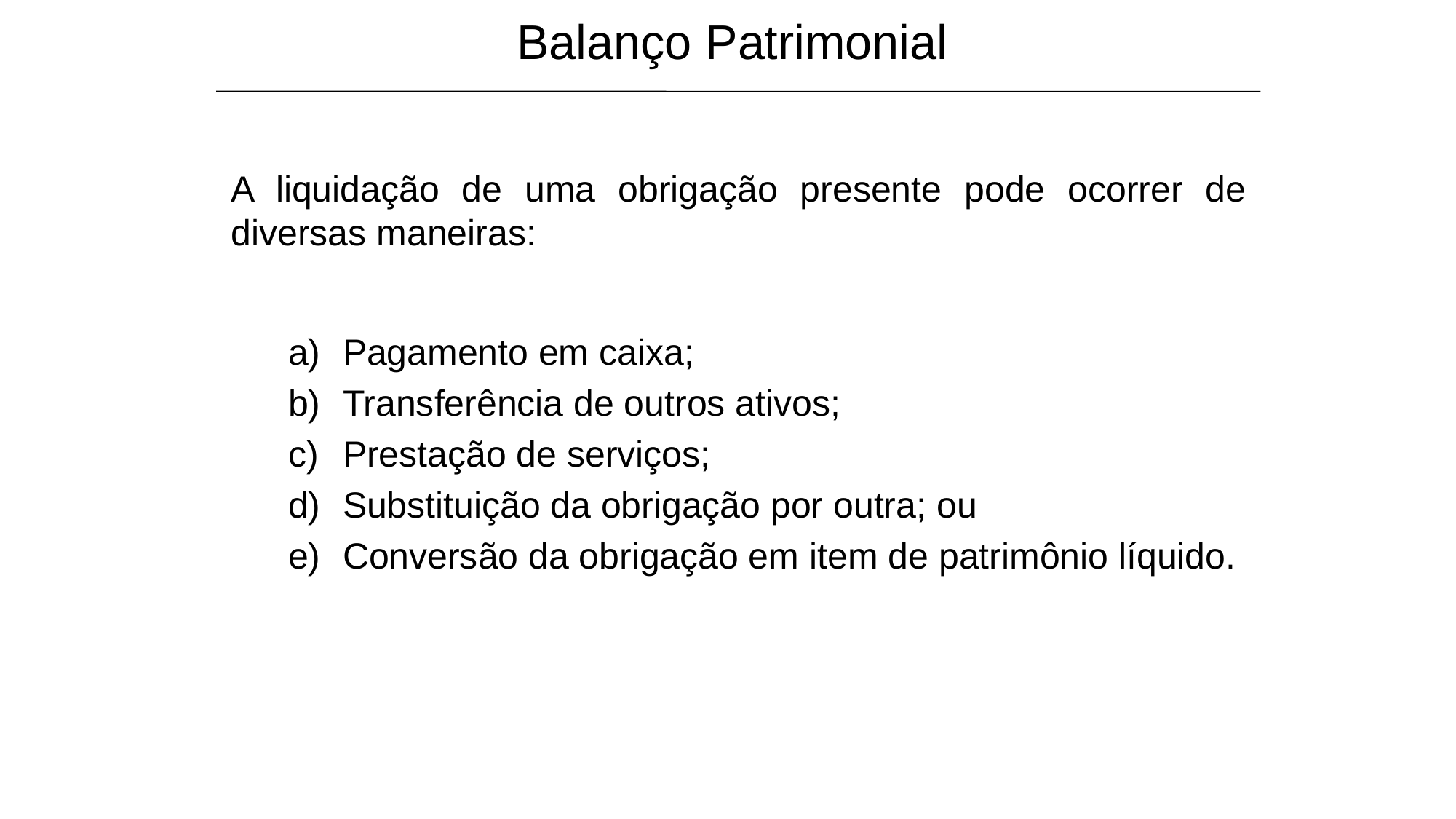

Balanço Patrimonial

A liquidação de uma obrigação presente pode ocorrer de diversas maneiras:
Pagamento em caixa;
Transferência de outros ativos;
Prestação de serviços;
Substituição da obrigação por outra; ou
Conversão da obrigação em item de patrimônio líquido.